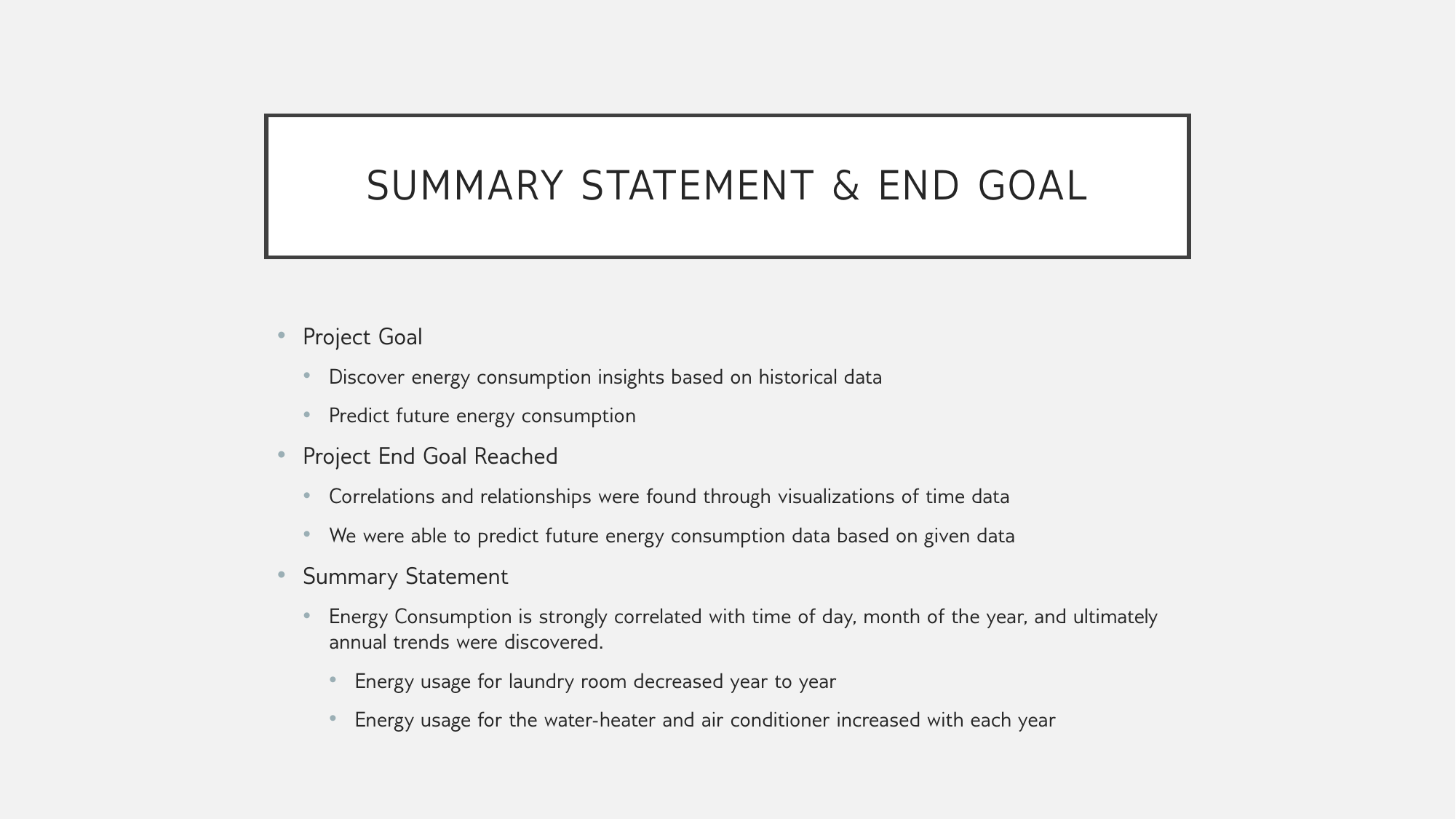

# Summary Statement & End Goal
Project Goal
Discover energy consumption insights based on historical data
Predict future energy consumption
Project End Goal Reached
Correlations and relationships were found through visualizations of time data
We were able to predict future energy consumption data based on given data
Summary Statement
Energy Consumption is strongly correlated with time of day, month of the year, and ultimately annual trends were discovered.
Energy usage for laundry room decreased year to year
Energy usage for the water-heater and air conditioner increased with each year